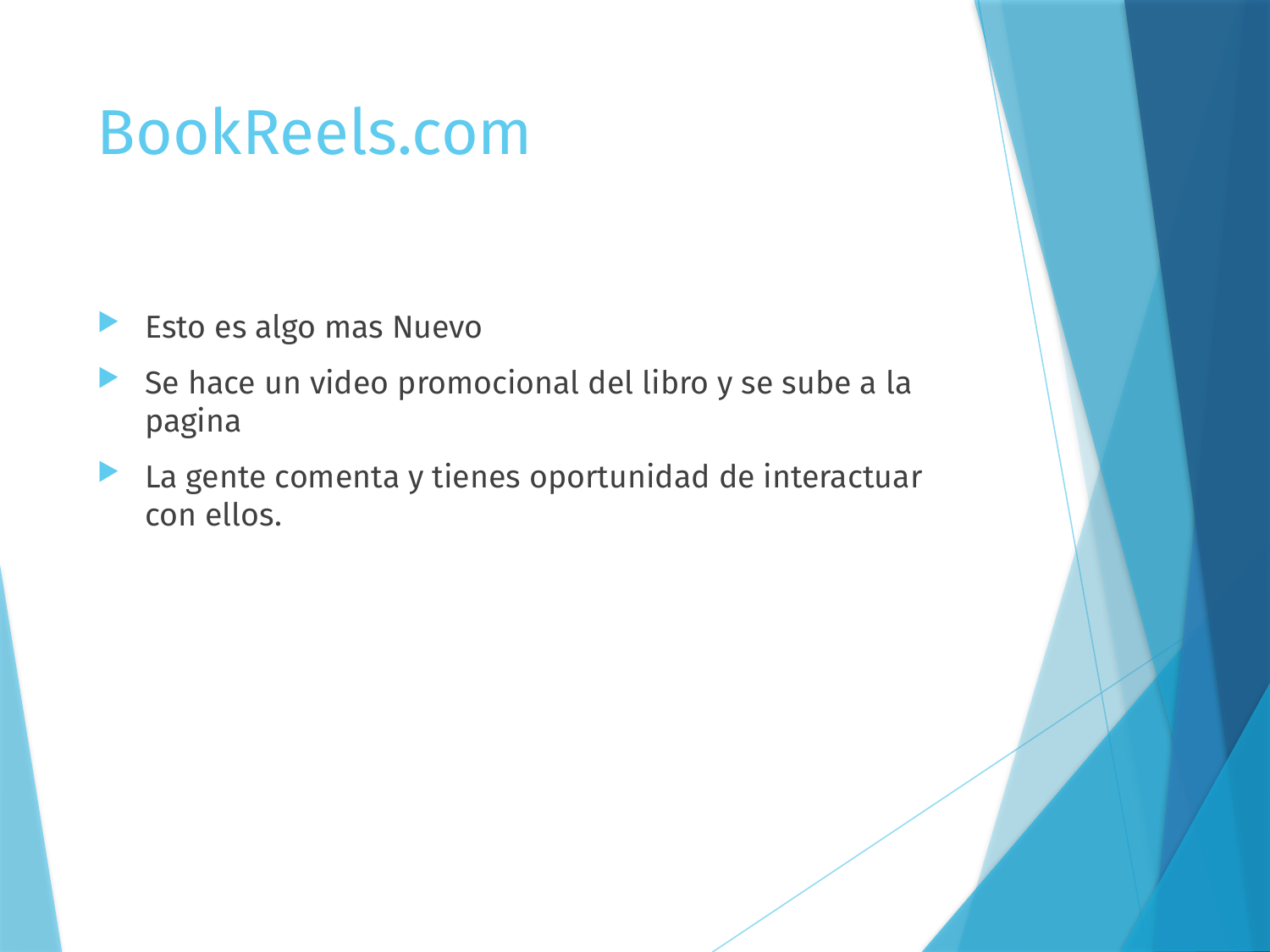

# BookReels.com
Esto es algo mas Nuevo
Se hace un video promocional del libro y se sube a la pagina
La gente comenta y tienes oportunidad de interactuar con ellos.